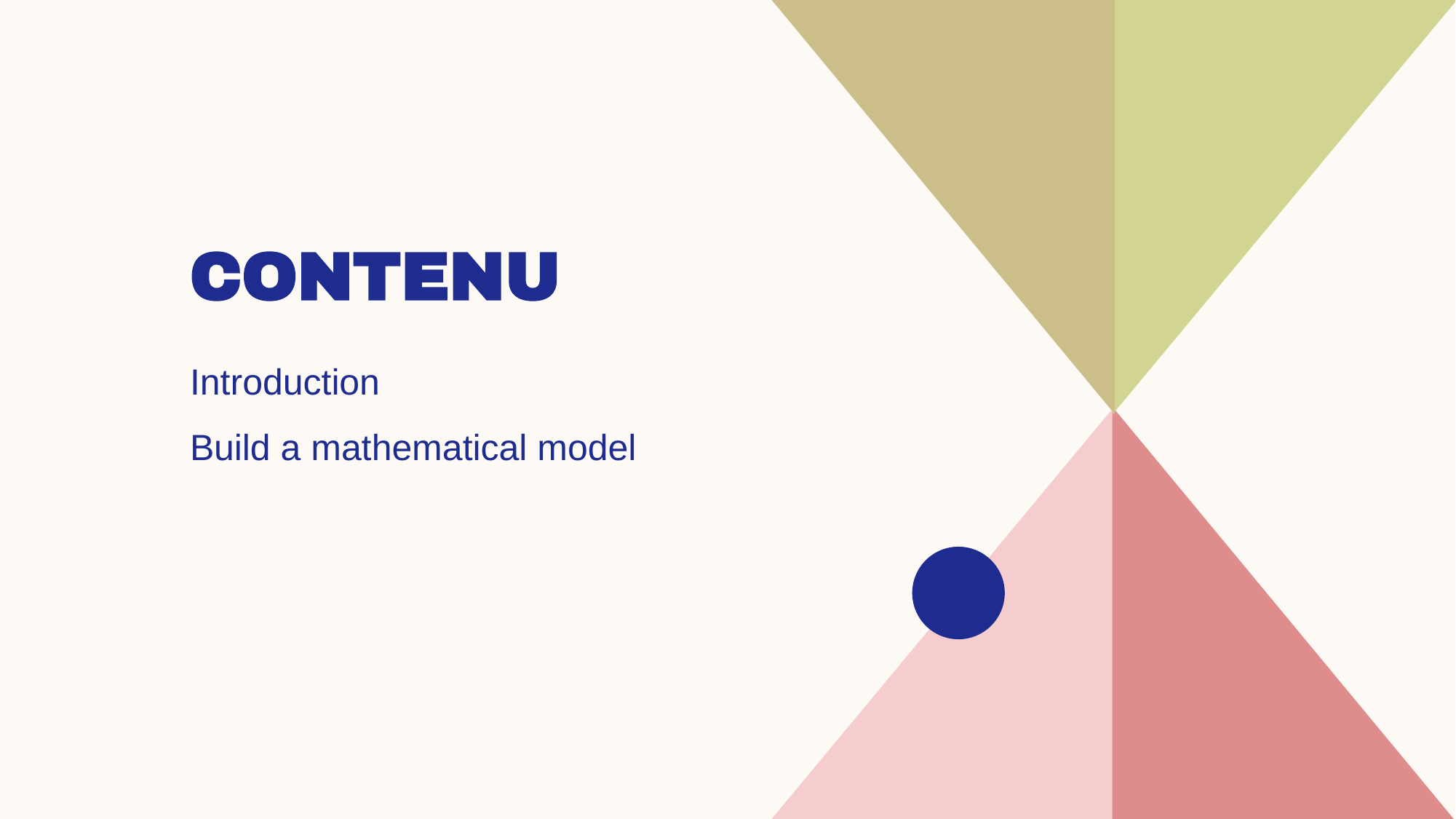

# contenu
Introduction​
​Build a mathematical model​